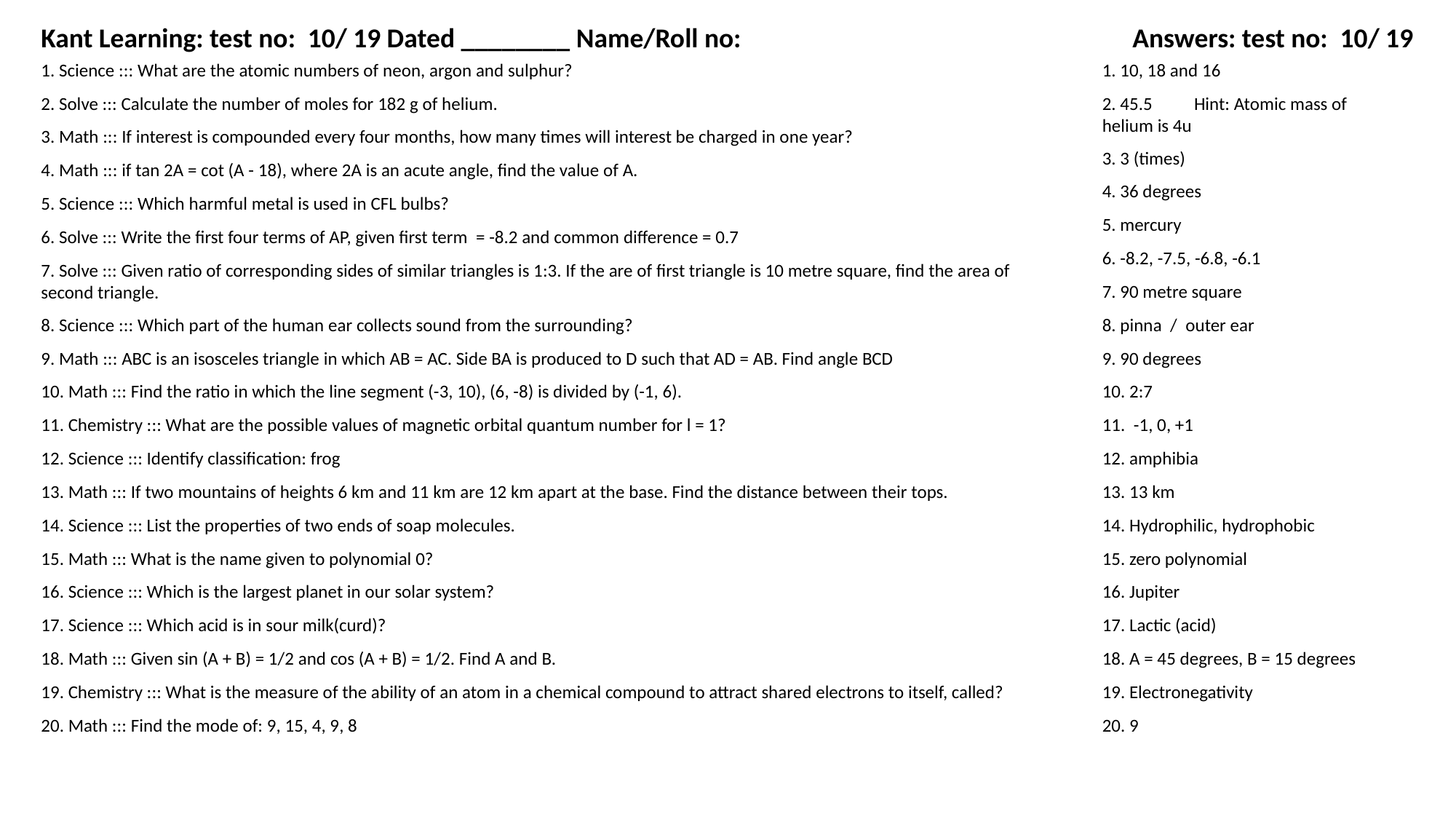

Kant Learning: test no:  10/ 19 Dated ________ Name/Roll no:
Answers: test no:  10/ 19
1. Science ::: What are the atomic numbers of neon, argon and sulphur?
1. 10, 18 and 16
2. Solve ::: Calculate the number of moles for 182 g of helium.
2. 45.5          Hint: Atomic mass of helium is 4u
3. Math ::: If interest is compounded every four months, how many times will interest be charged in one year?
3. 3 (times)
4. Math ::: if tan 2A = cot (A - 18), where 2A is an acute angle, find the value of A.
4. 36 degrees
5. Science ::: Which harmful metal is used in CFL bulbs?
5. mercury
6. Solve ::: Write the first four terms of AP, given first term  = -8.2 and common difference = 0.7
6. -8.2, -7.5, -6.8, -6.1
7. Solve ::: Given ratio of corresponding sides of similar triangles is 1:3. If the are of first triangle is 10 metre square, find the area of second triangle.
7. 90 metre square
8. Science ::: Which part of the human ear collects sound from the surrounding?
8. pinna  /  outer ear
9. Math ::: ABC is an isosceles triangle in which AB = AC. Side BA is produced to D such that AD = AB. Find angle BCD
9. 90 degrees
10. Math ::: Find the ratio in which the line segment (-3, 10), (6, -8) is divided by (-1, 6).
10. 2:7
11. Chemistry ::: What are the possible values of magnetic orbital quantum number for l = 1?
11.  -1, 0, +1
12. Science ::: Identify classification: frog
12. amphibia
13. Math ::: If two mountains of heights 6 km and 11 km are 12 km apart at the base. Find the distance between their tops.
13. 13 km
14. Science ::: List the properties of two ends of soap molecules.
14. Hydrophilic, hydrophobic
15. Math ::: What is the name given to polynomial 0?
15. zero polynomial
16. Science ::: Which is the largest planet in our solar system?
16. Jupiter
17. Science ::: Which acid is in sour milk(curd)?
17. Lactic (acid)
18. Math ::: Given sin (A + B) = 1/2 and cos (A + B) = 1/2. Find A and B.
18. A = 45 degrees, B = 15 degrees
19. Chemistry ::: What is the measure of the ability of an atom in a chemical compound to attract shared electrons to itself, called?
19. Electronegativity
20. Math ::: Find the mode of: 9, 15, 4, 9, 8
20. 9